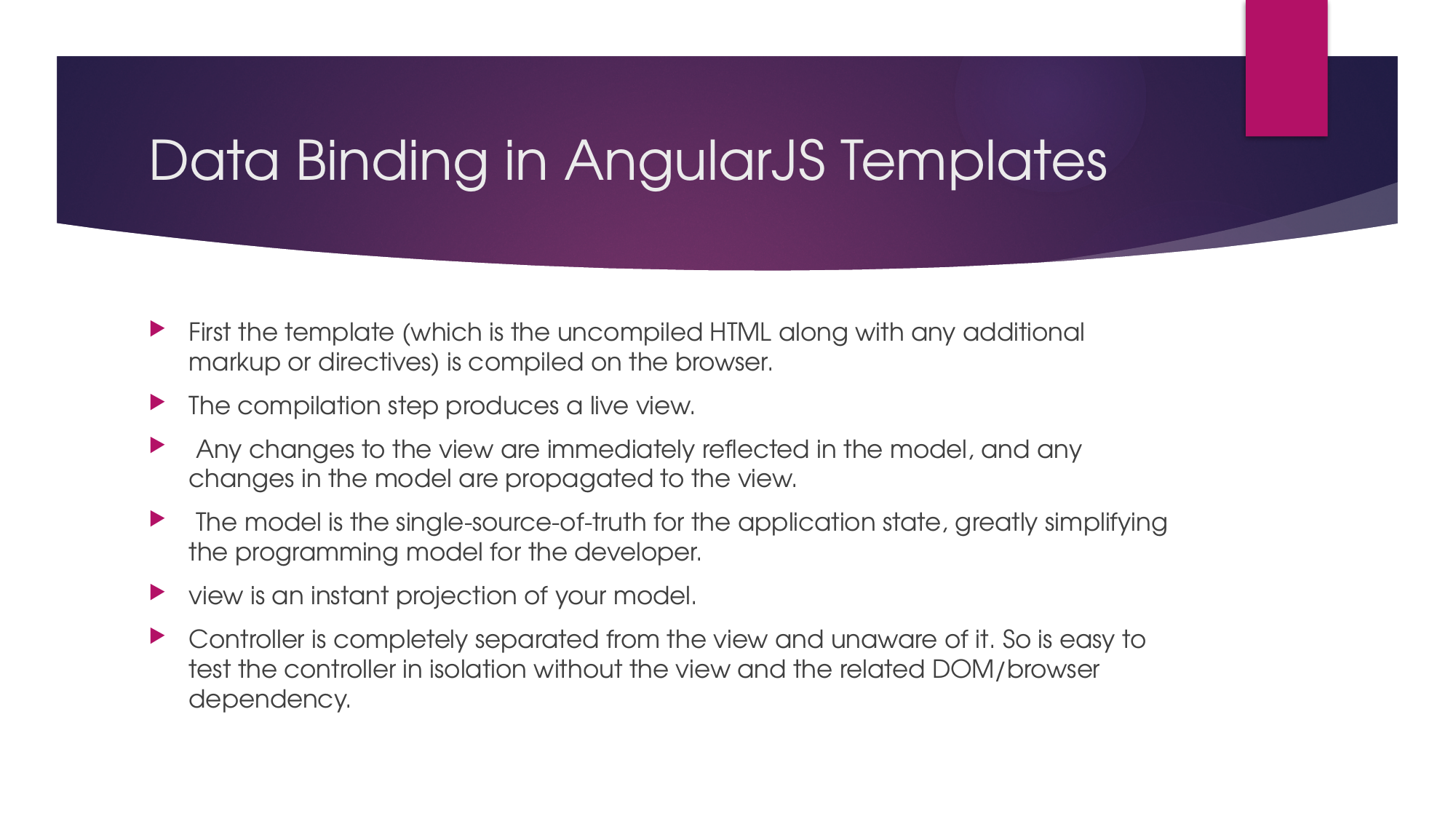

# Data Binding in AngularJS Templates
First the template (which is the uncompiled HTML along with any additional markup or directives) is compiled on the browser.
The compilation step produces a live view.
 Any changes to the view are immediately reflected in the model, and any changes in the model are propagated to the view.
 The model is the single-source-of-truth for the application state, greatly simplifying the programming model for the developer.
view is an instant projection of your model.
Controller is completely separated from the view and unaware of it. So is easy to test the controller in isolation without the view and the related DOM/browser dependency.